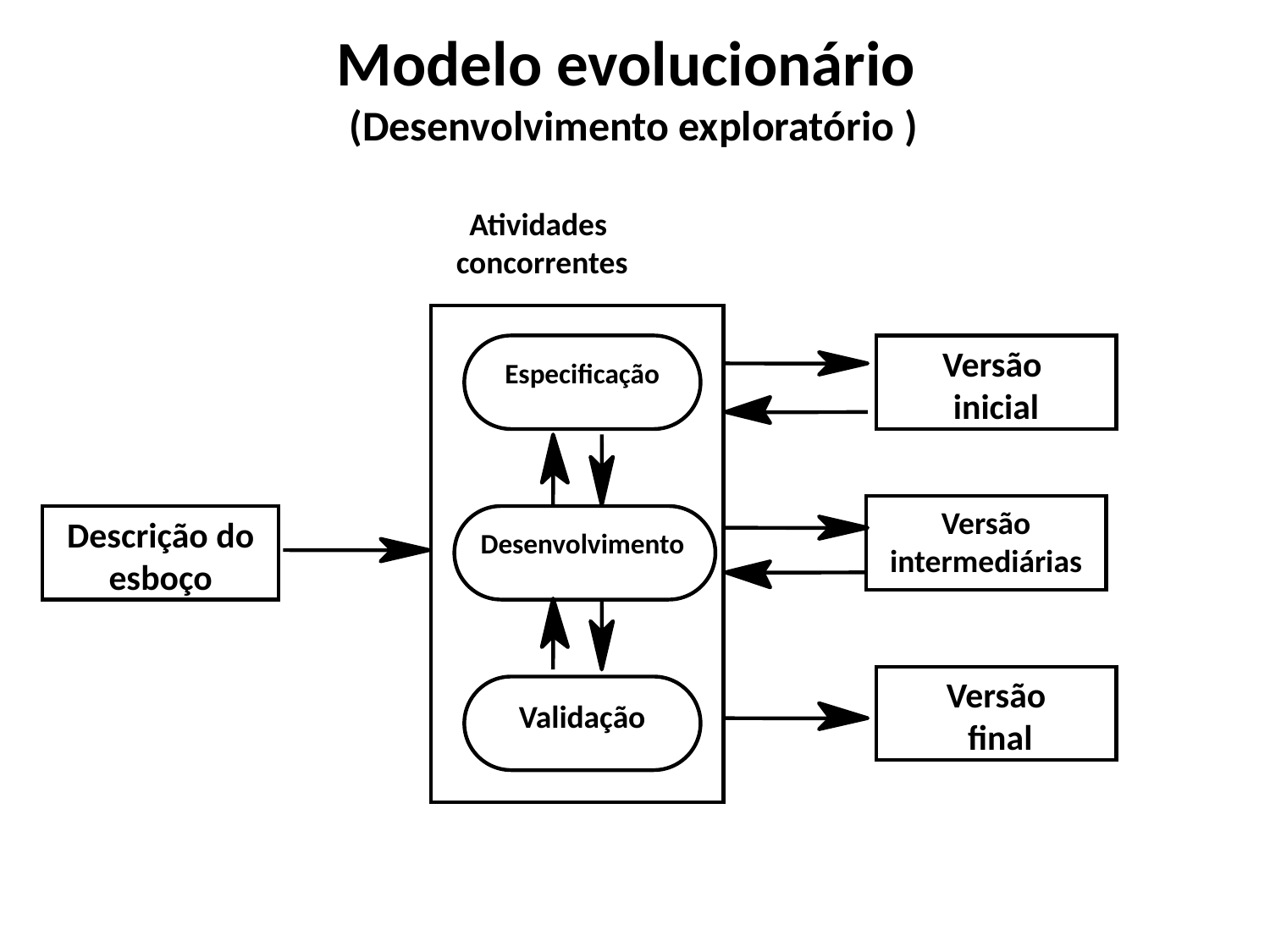

Modelo evolucionário
(Desenvolvimento exploratório )
Atividades
concorrentes

Especificação
Versão
inicial

Versão intermediárias
Descrição do esboço
Desenvolvimento

Versão
 final
Validação

46